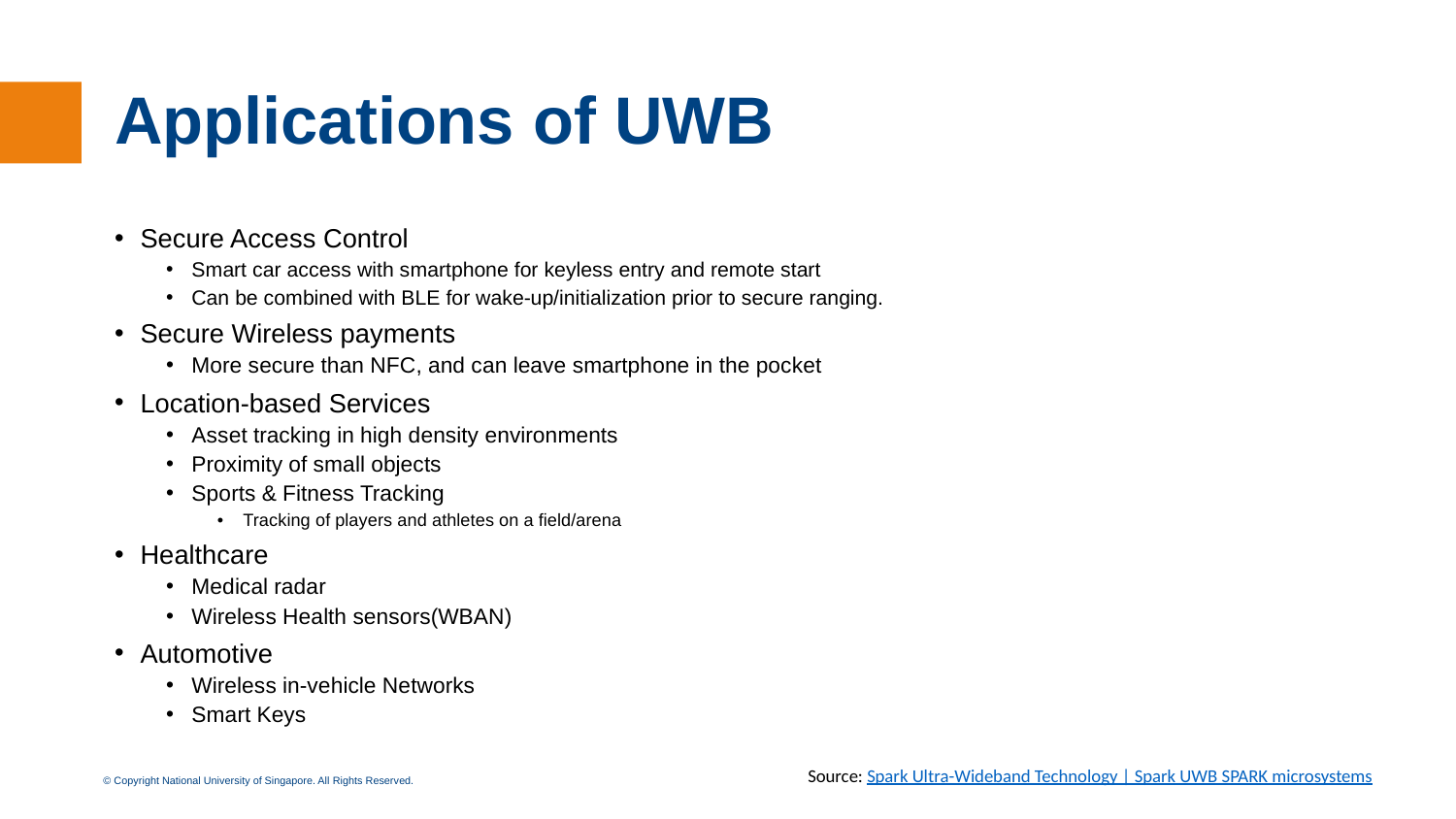

# Applications of UWB
Secure Access Control
Smart car access with smartphone for keyless entry and remote start
Can be combined with BLE for wake-up/initialization prior to secure ranging.
Secure Wireless payments
More secure than NFC, and can leave smartphone in the pocket
Location-based Services
Asset tracking in high density environments
Proximity of small objects
Sports & Fitness Tracking
Tracking of players and athletes on a field/arena
Healthcare
Medical radar
Wireless Health sensors(WBAN)
Automotive
Wireless in-vehicle Networks
Smart Keys
Source: Spark Ultra-Wideband Technology | Spark UWB SPARK microsystems